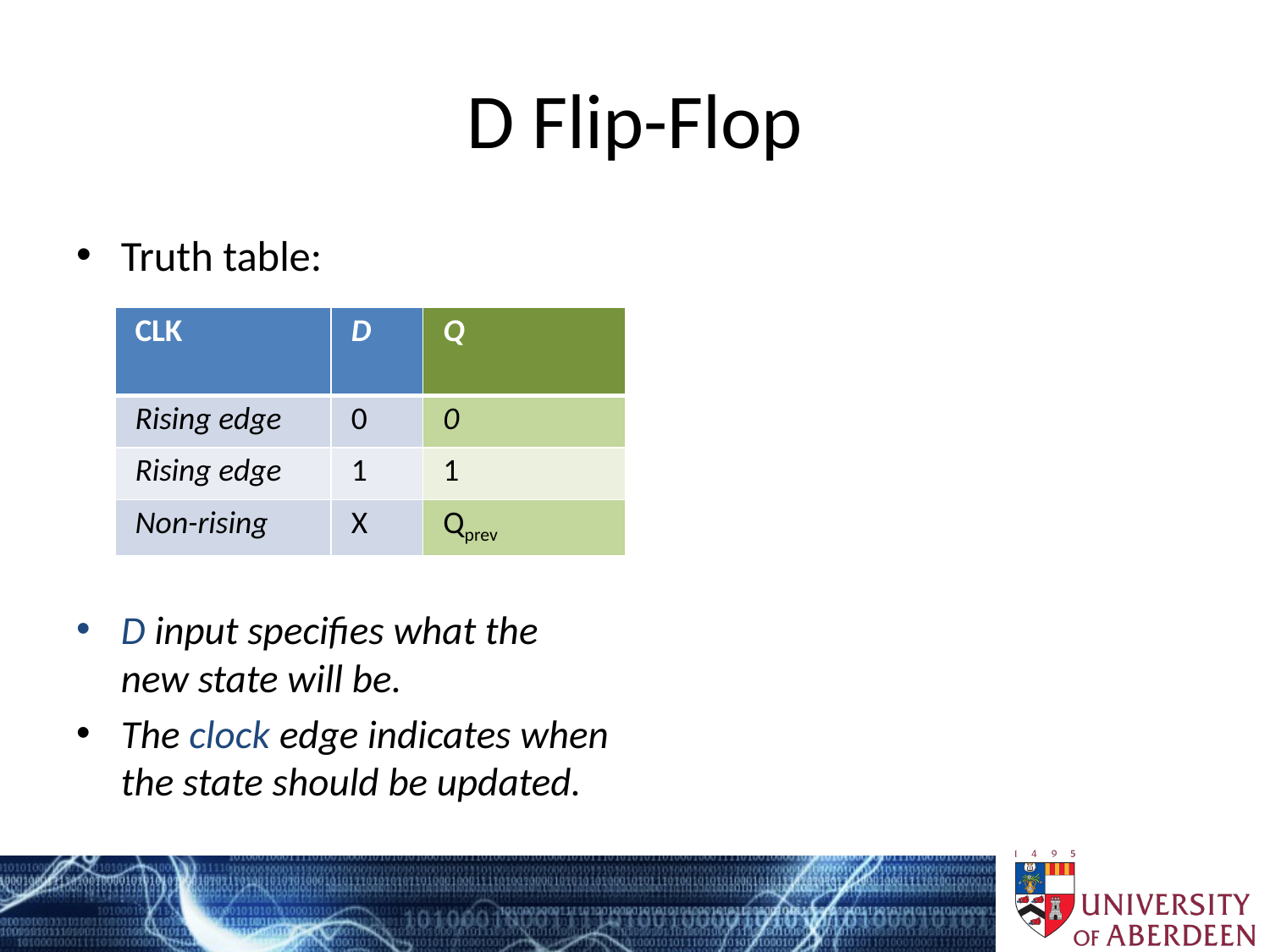

# D Flip-Flop
Truth table:

D input specifies what the new state will be.
The clock edge indicates when the state should be updated.

| CLK | D | Q |
| --- | --- | --- |
| Rising edge | 0 | 0 |
| Rising edge | 1 | 1 |
| Non-rising | X | Qprev |